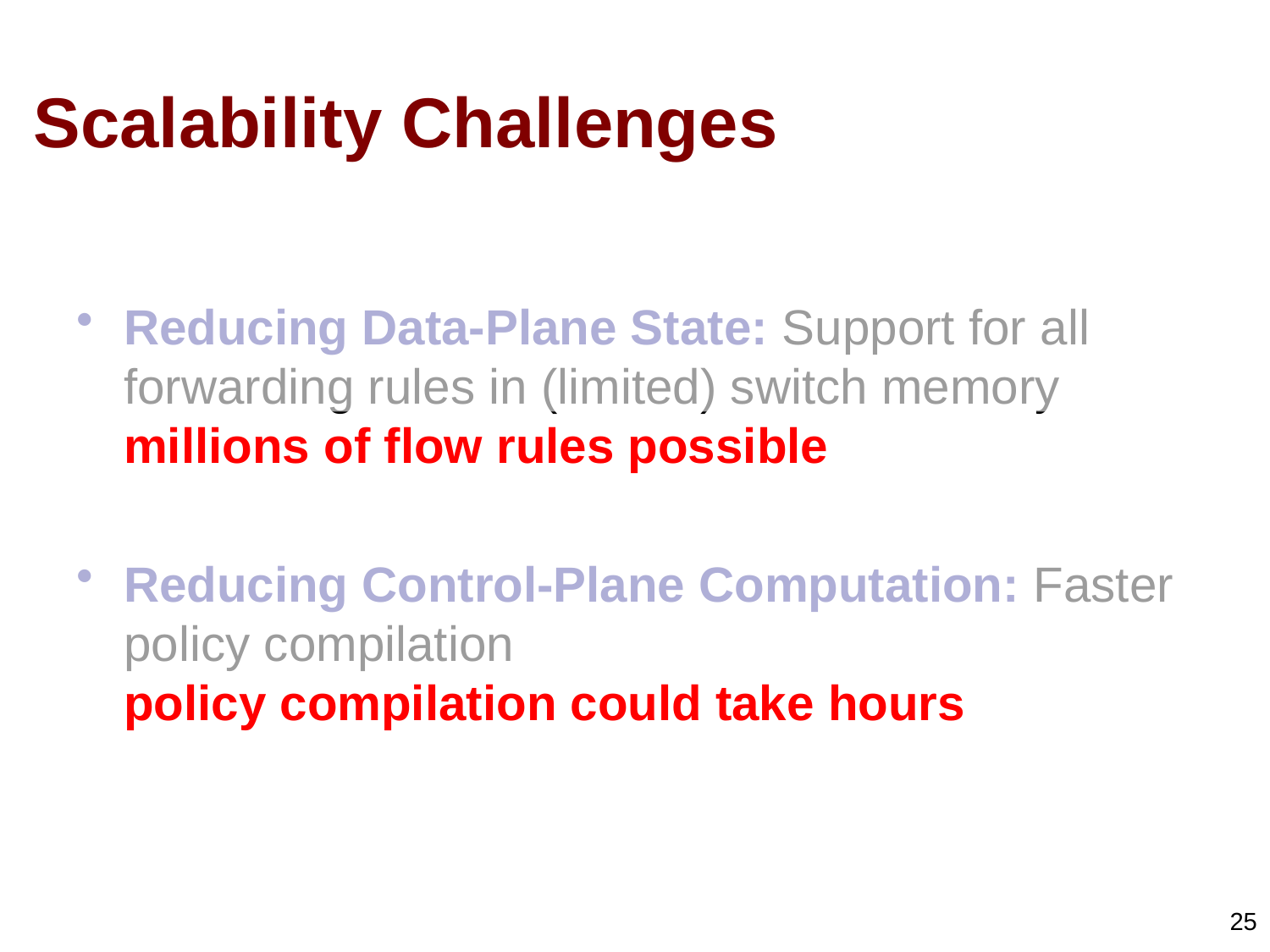

# Scalability Challenges

Reducing Data-Plane State: Support for all forwarding rules in (limited) switch memory millions of flow rules possible

Reducing Control-Plane Computation: Faster policy compilation
policy compilation could take hours

25